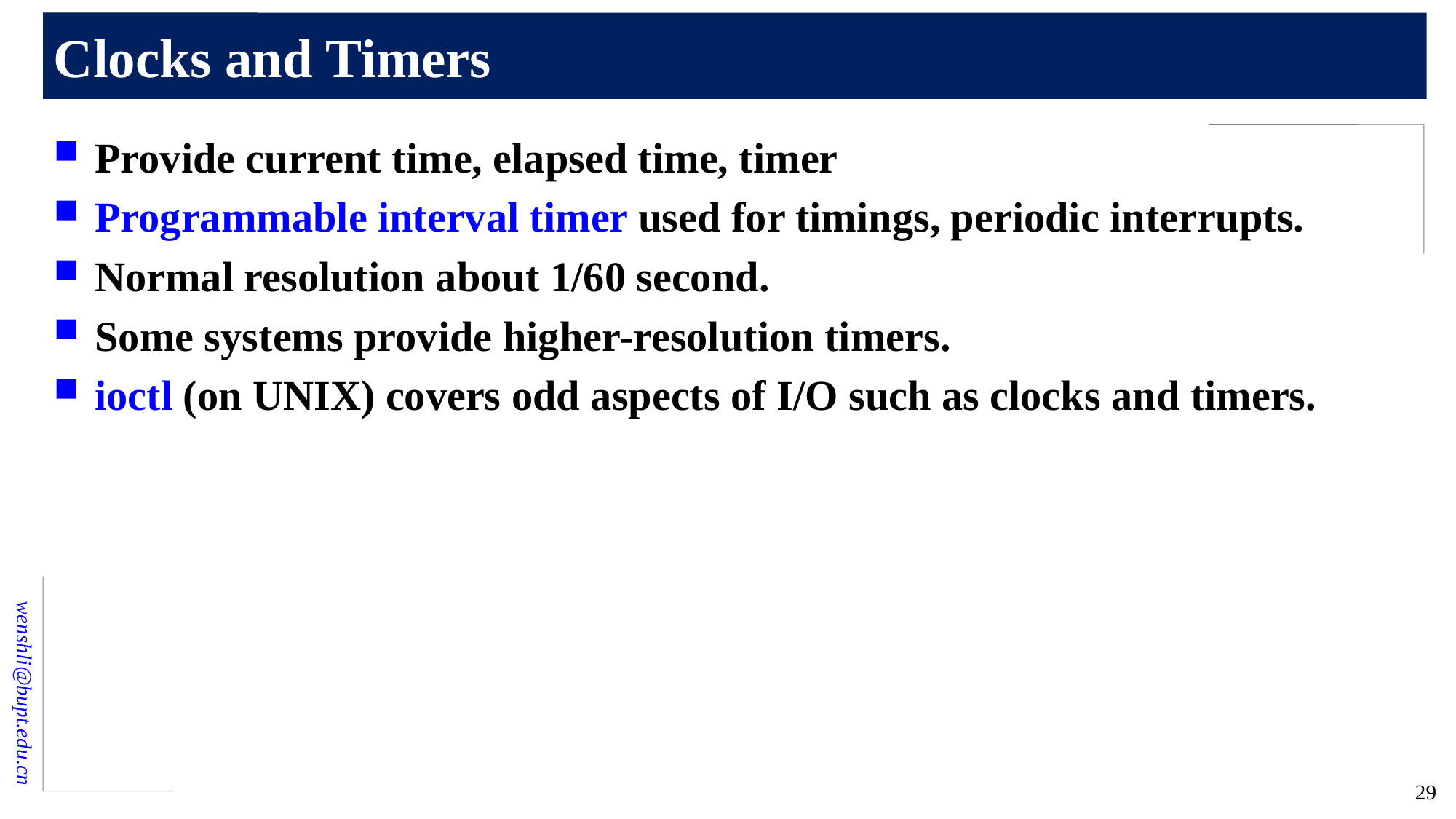

# Clocks and Timers
Provide current time, elapsed time, timer
Programmable interval timer used for timings, periodic interrupts.
Normal resolution about 1/60 second.
Some systems provide higher-resolution timers.
ioctl (on UNIX) covers odd aspects of I/O such as clocks and timers.
29